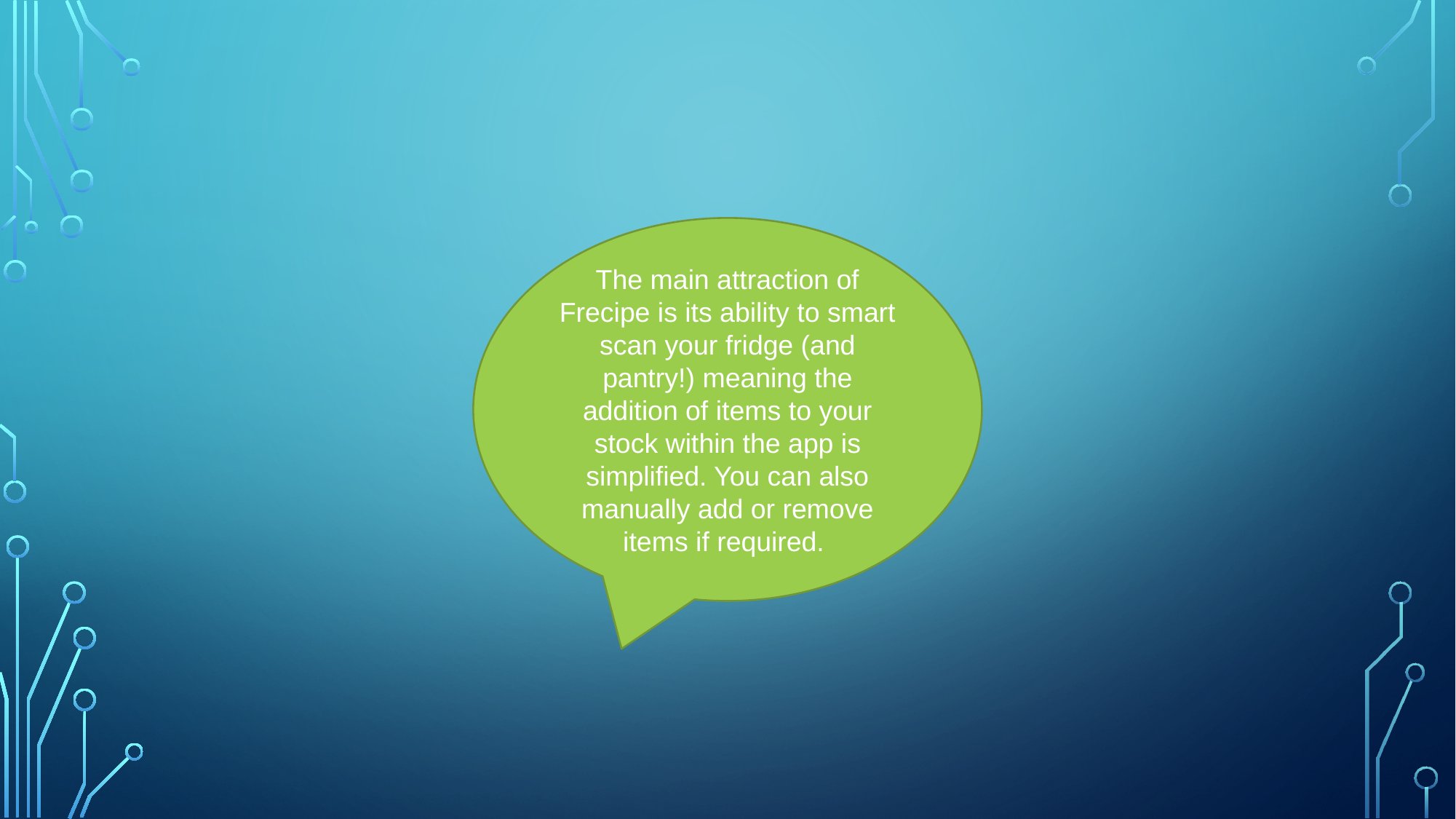

The main attraction of Frecipe is its ability to smart scan your fridge (and pantry!) meaning the addition of items to your stock within the app is simplified. You can also manually add or remove items if required.